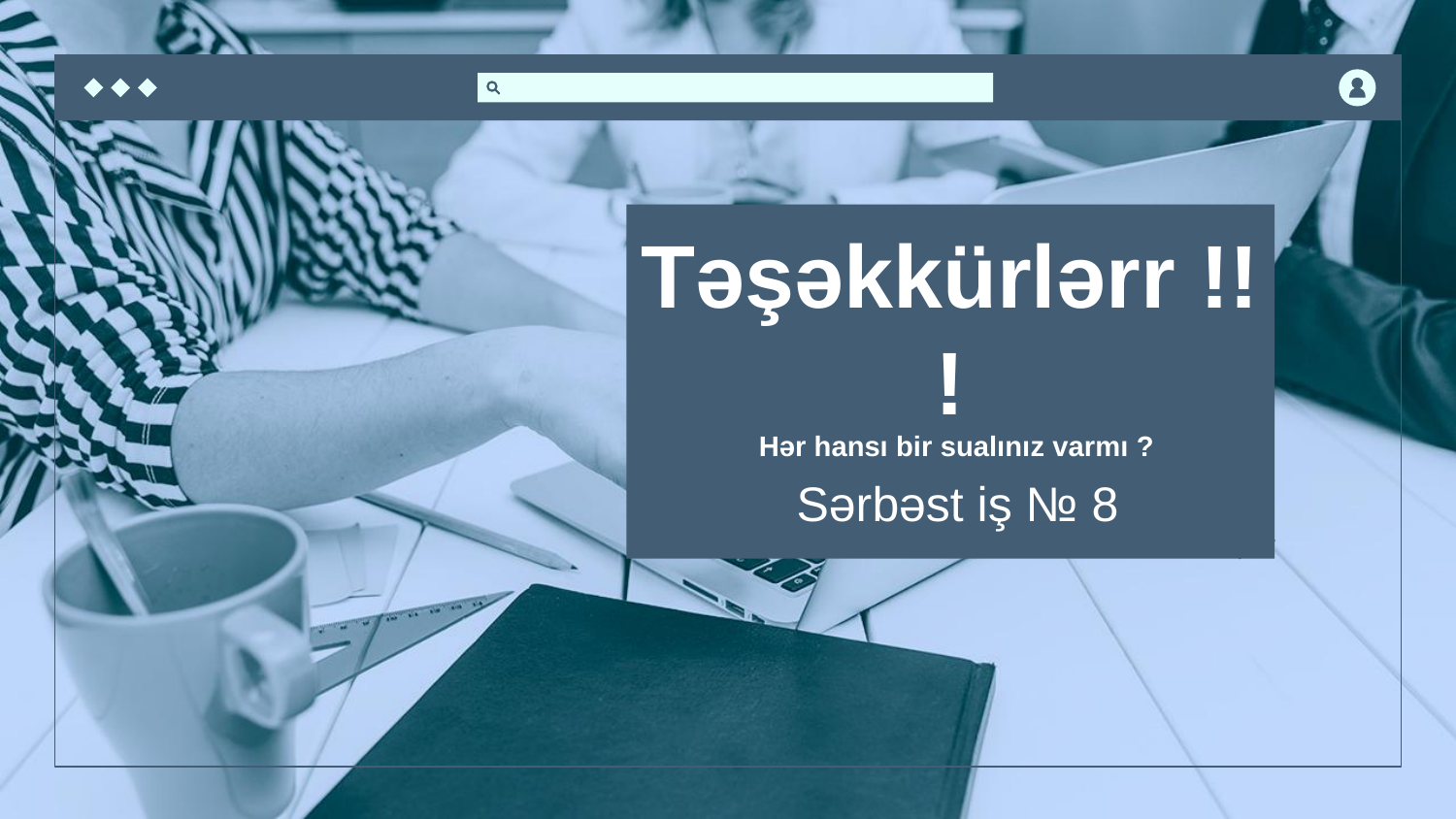

Təşəkkürlərr !!!
Hər hansı bir sualınız varmı ?
Sərbəst iş № 8